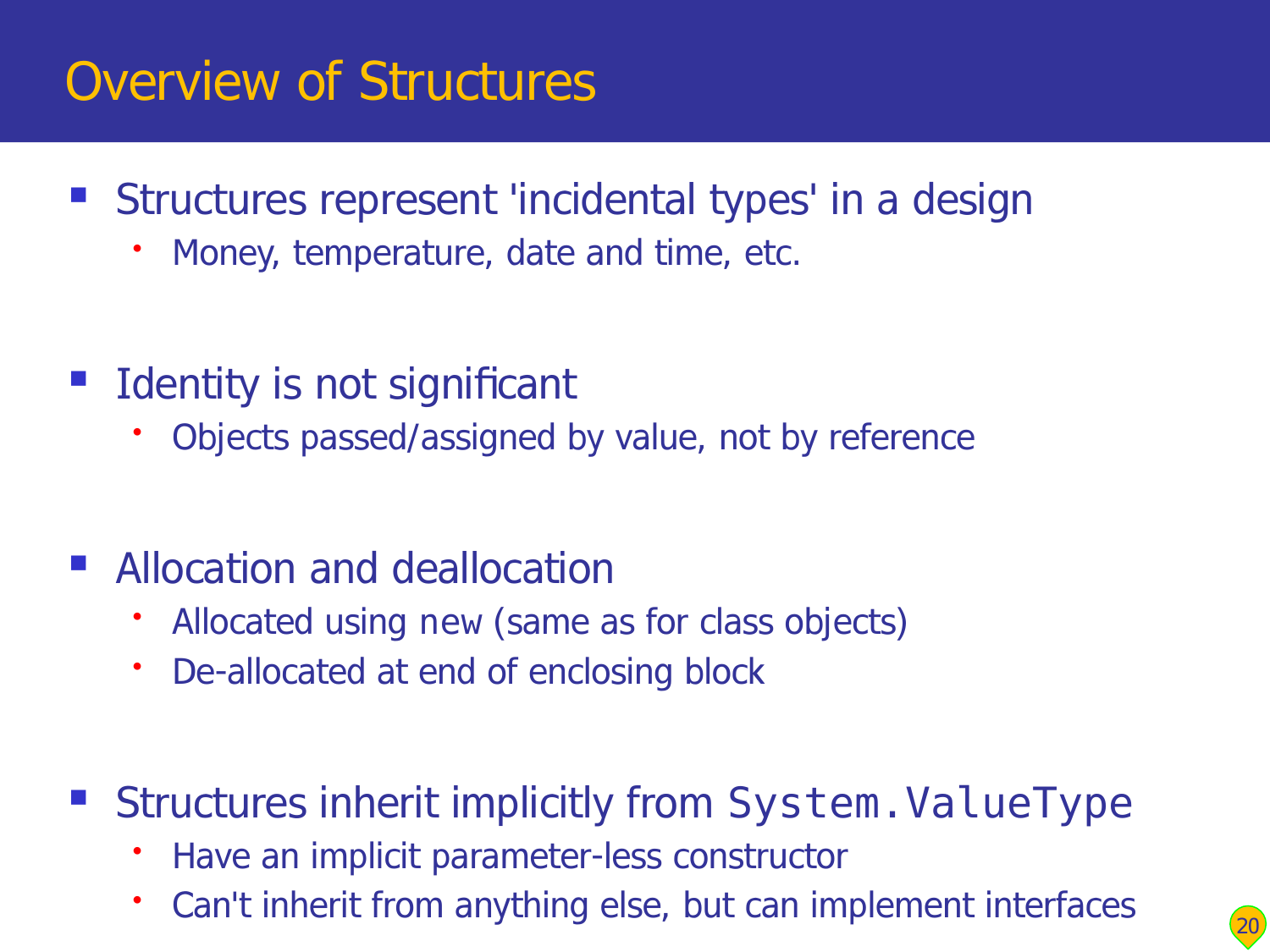

# Overview of Structures
Structures represent 'incidental types' in a design
Money, temperature, date and time, etc.

Identity is not significant
Objects passed/assigned by value, not by reference

Allocation and deallocation
Allocated using new (same as for class objects)
De-allocated at end of enclosing block

Structures inherit implicitly from System.ValueType
Have an implicit parameter-less constructor
Can't inherit from anything else, but can implement interfaces
20